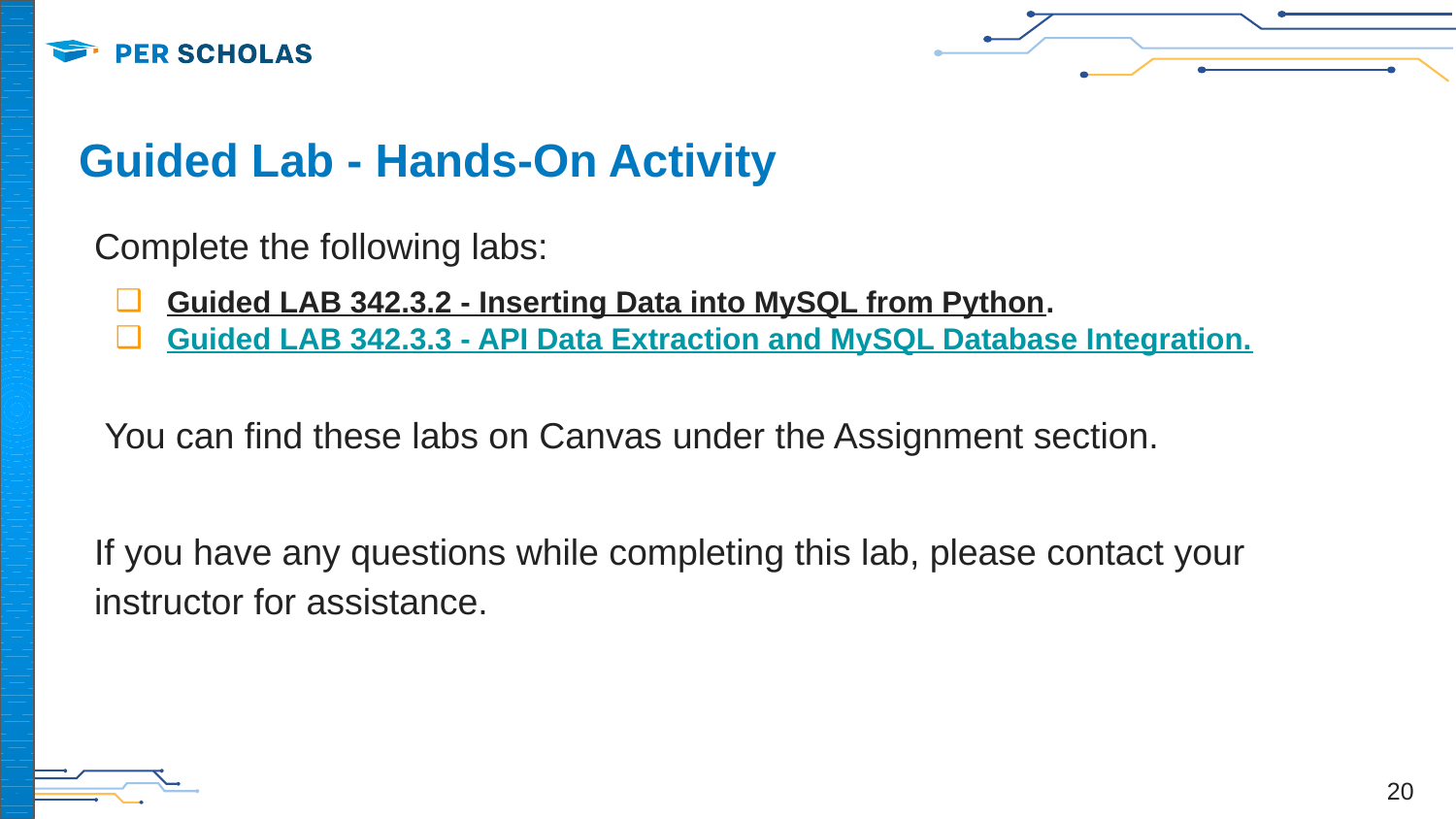

# Guided Lab - Hands-On Activity
Complete the following labs:
Guided LAB 342.3.2 - Inserting Data into MySQL from Python.
Guided LAB 342.3.3 - API Data Extraction and MySQL Database Integration.

 You can find these labs on Canvas under the Assignment section.

If you have any questions while completing this lab, please contact your instructor for assistance.
20